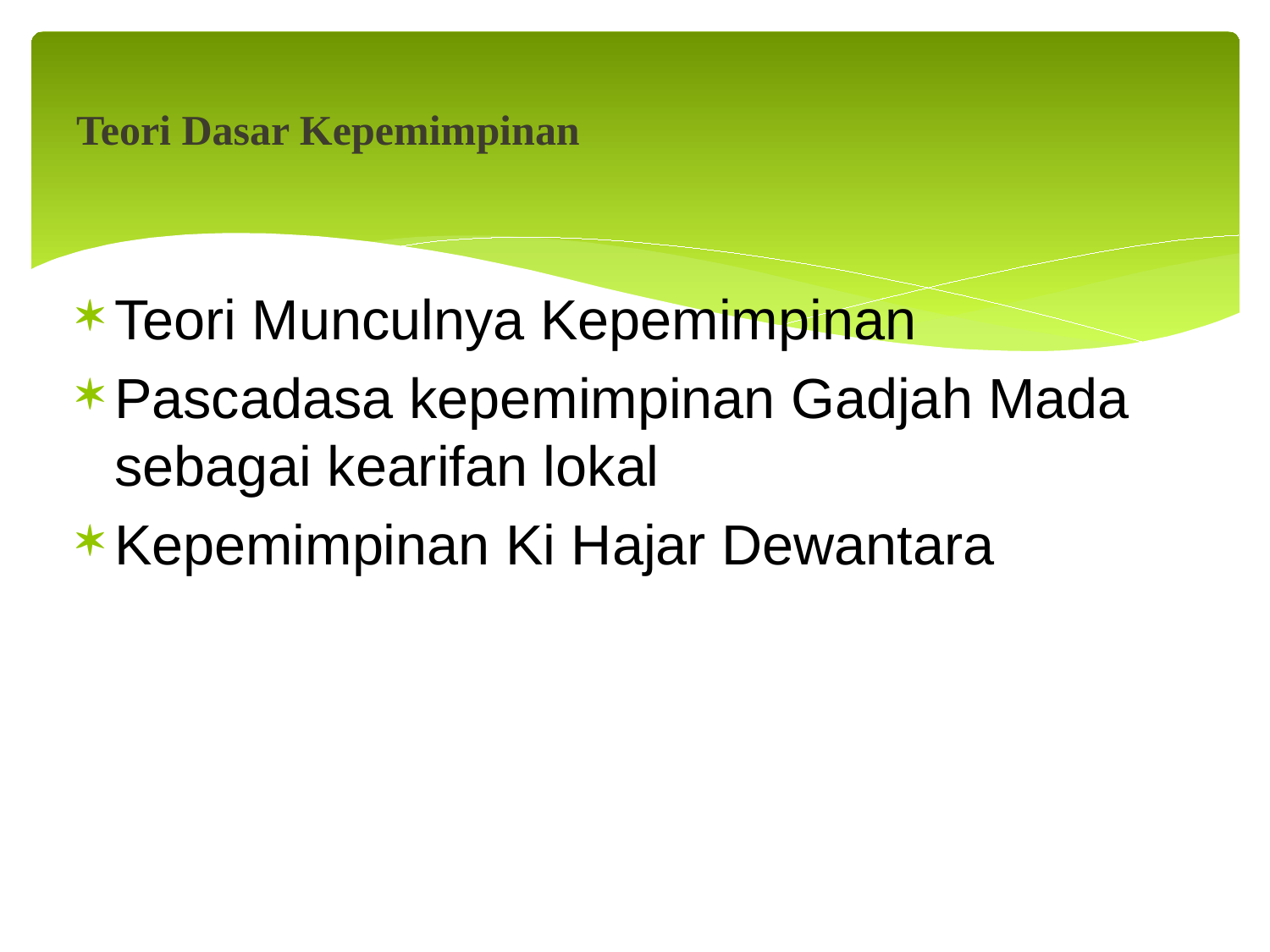

Teori Dasar Kepemimpinan

Teori Munculnya Kepemimpinan
Pascadasa kepemimpinan Gadjah Mada sebagai kearifan lokal
Kepemimpinan Ki Hajar Dewantara